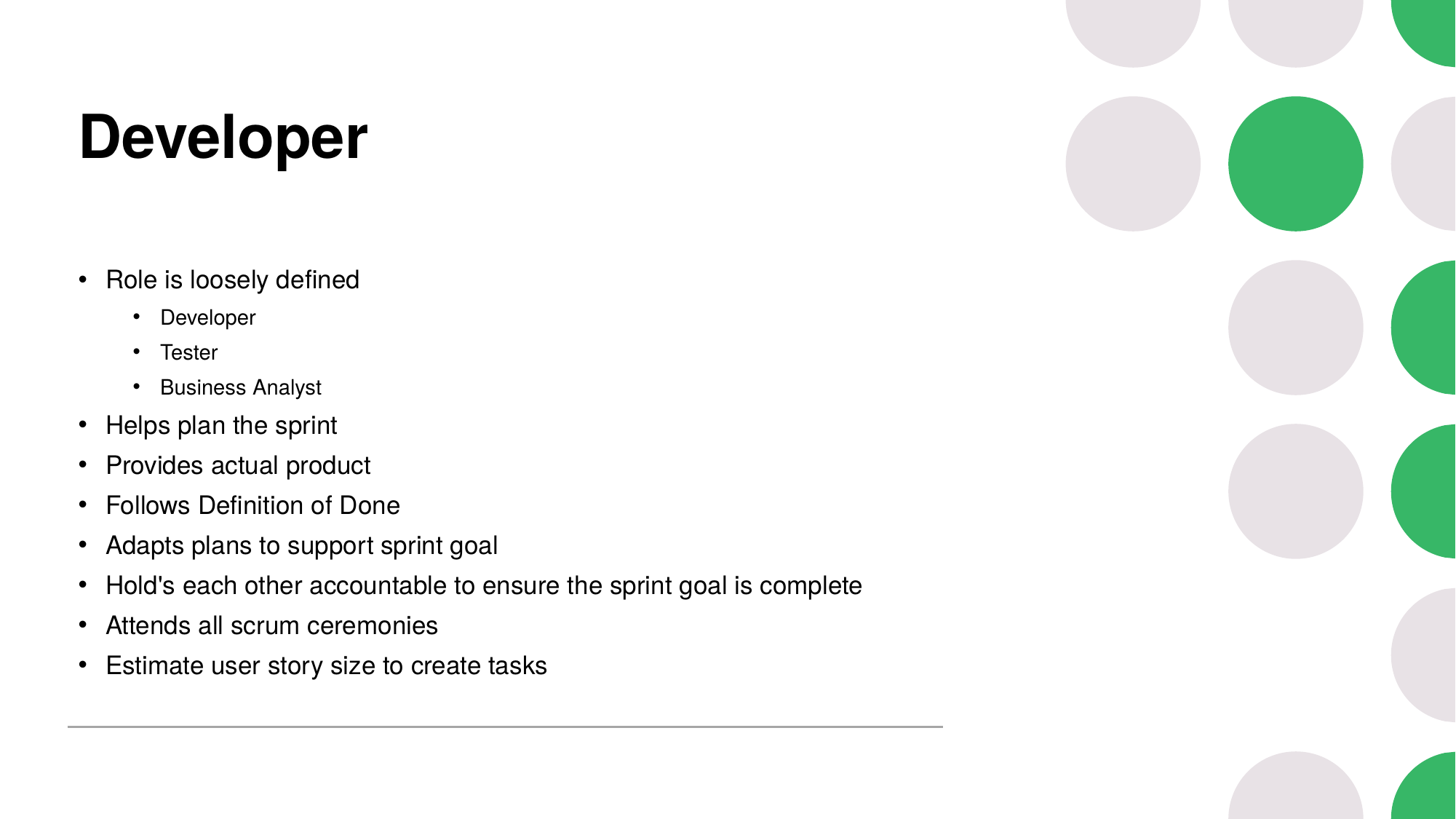

# Developer
Role is loosely defined
Developer
Tester
Business Analyst
Helps plan the sprint
Provides actual product
Follows Definition of Done
Adapts plans to support sprint goal
Hold's each other accountable to ensure the sprint goal is complete
Attends all scrum ceremonies
Estimate user story size to create tasks